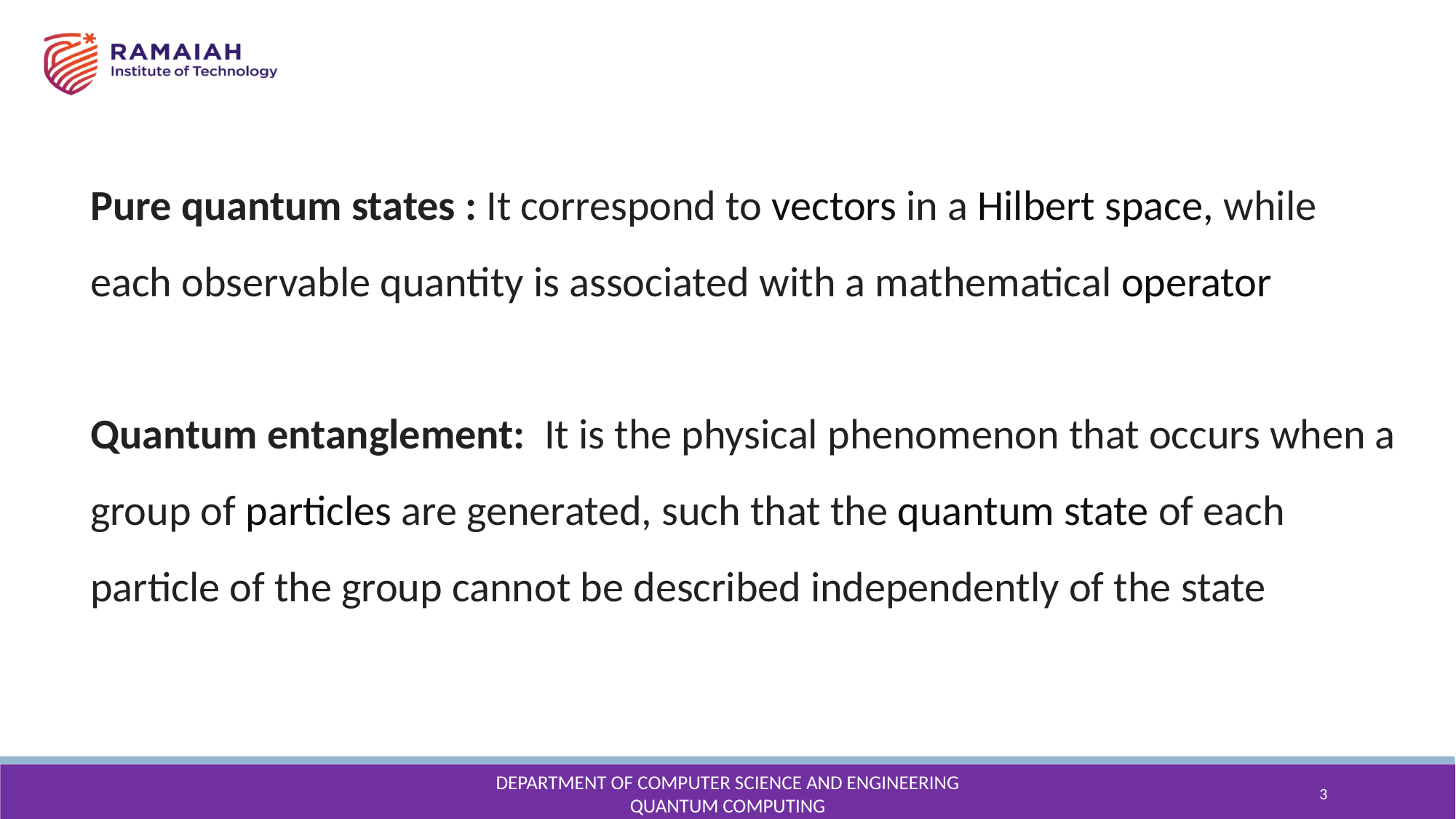

Pure quantum states : It correspond to vectors in a Hilbert space, while each observable quantity is associated with a mathematical operator

Quantum entanglement:  It is the physical phenomenon that occurs when a group of particles are generated, such that the quantum state of each particle of the group cannot be described independently of the state

DEPARTMENT OF COMPUTER SCIENCE AND ENGINEERING
QUANTUM COMPUTING
3